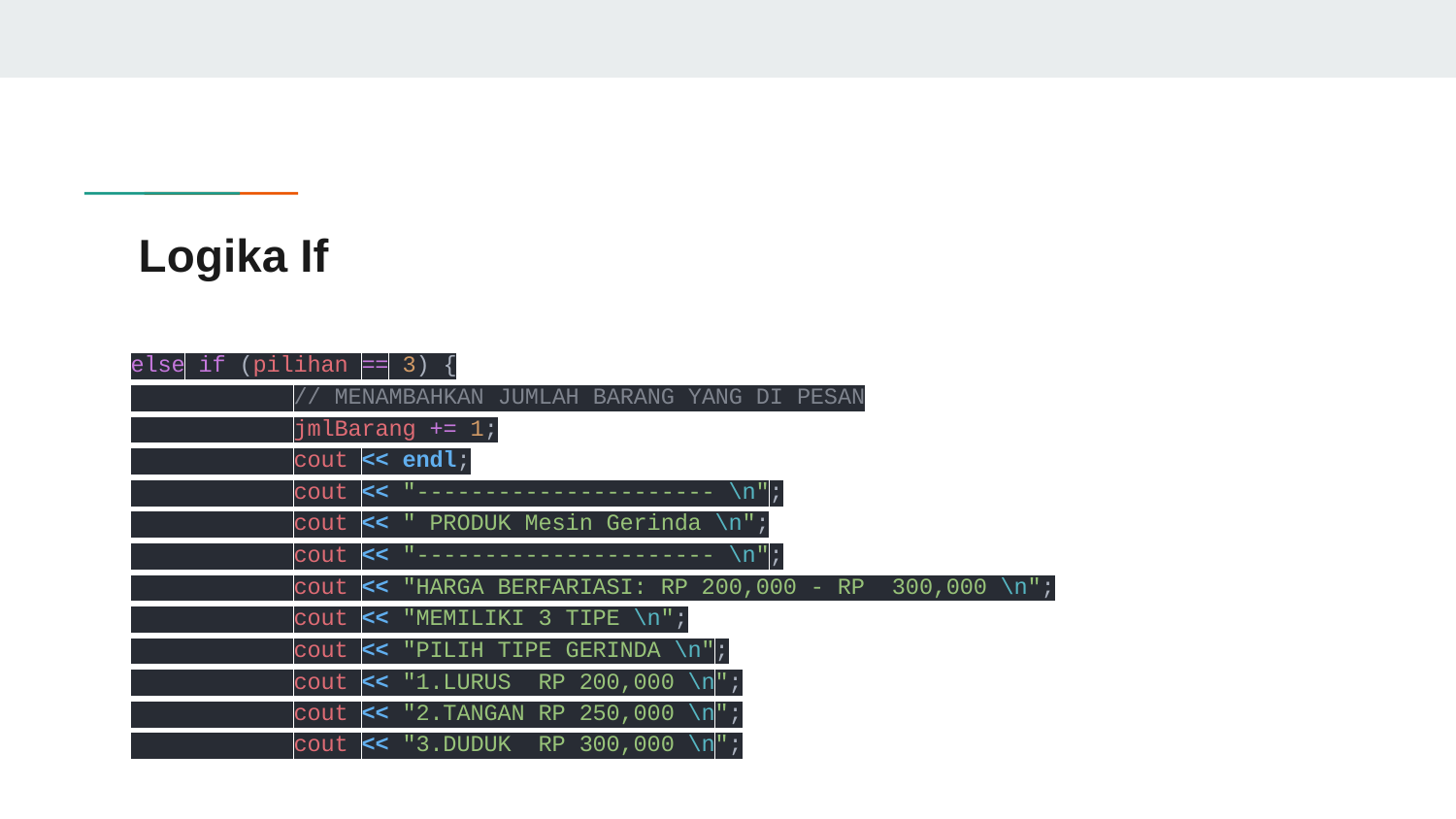

# Logika If
else if (pilihan == 3) {
            // MENAMBAHKAN JUMLAH BARANG YANG DI PESAN
            jmlBarang += 1;
            cout << endl;
            cout << "---------------------- \n";
            cout << " PRODUK Mesin Gerinda \n";
            cout << "---------------------- \n";
            cout << "HARGA BERFARIASI: RP 200,000 - RP  300,000 \n";
            cout << "MEMILIKI 3 TIPE \n";
            cout << "PILIH TIPE GERINDA \n";
            cout << "1.LURUS  RP 200,000 \n";
            cout << "2.TANGAN RP 250,000 \n";
            cout << "3.DUDUK  RP 300,000 \n";